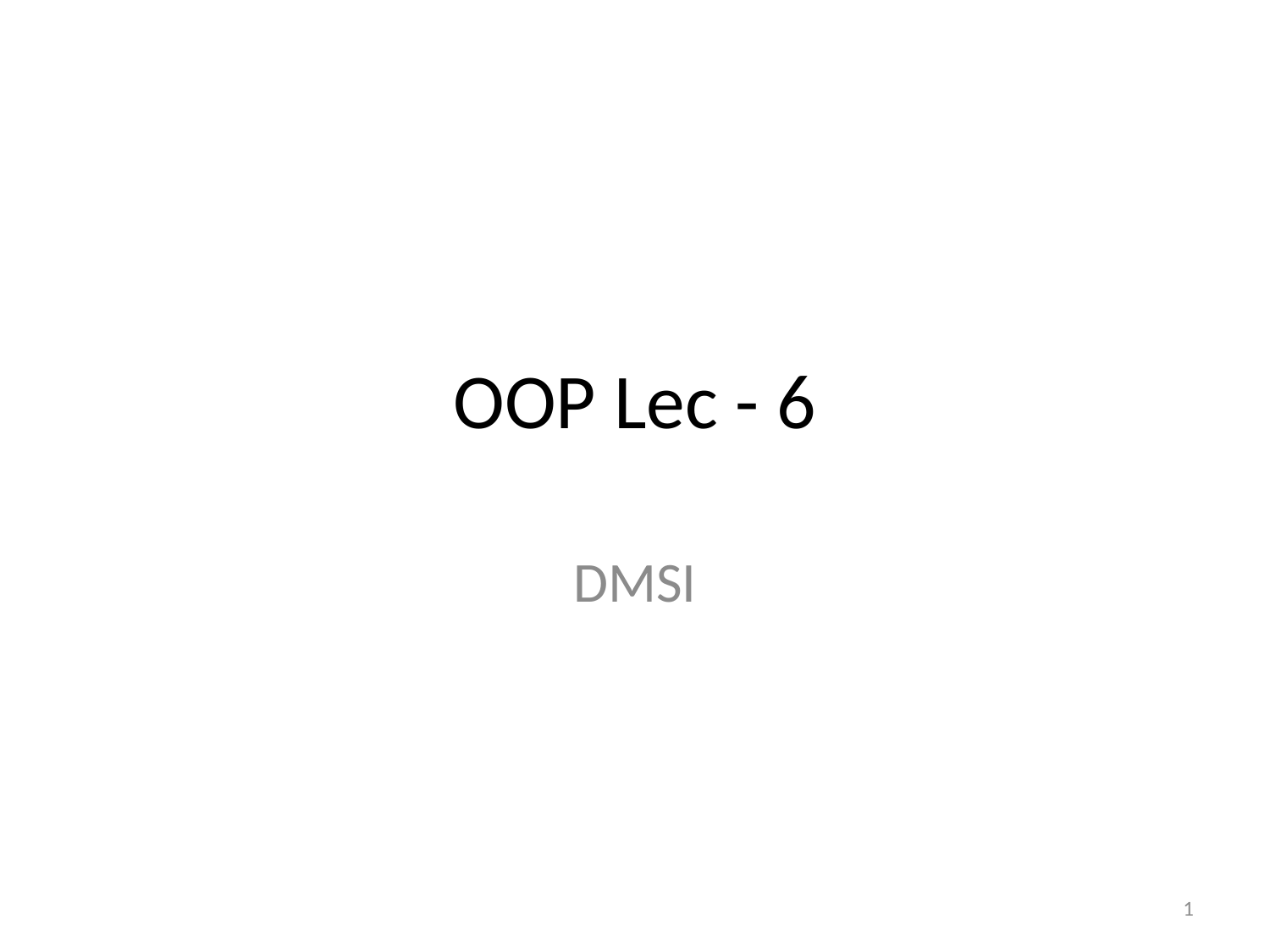

# OOP Lec - 6
DMSI
1